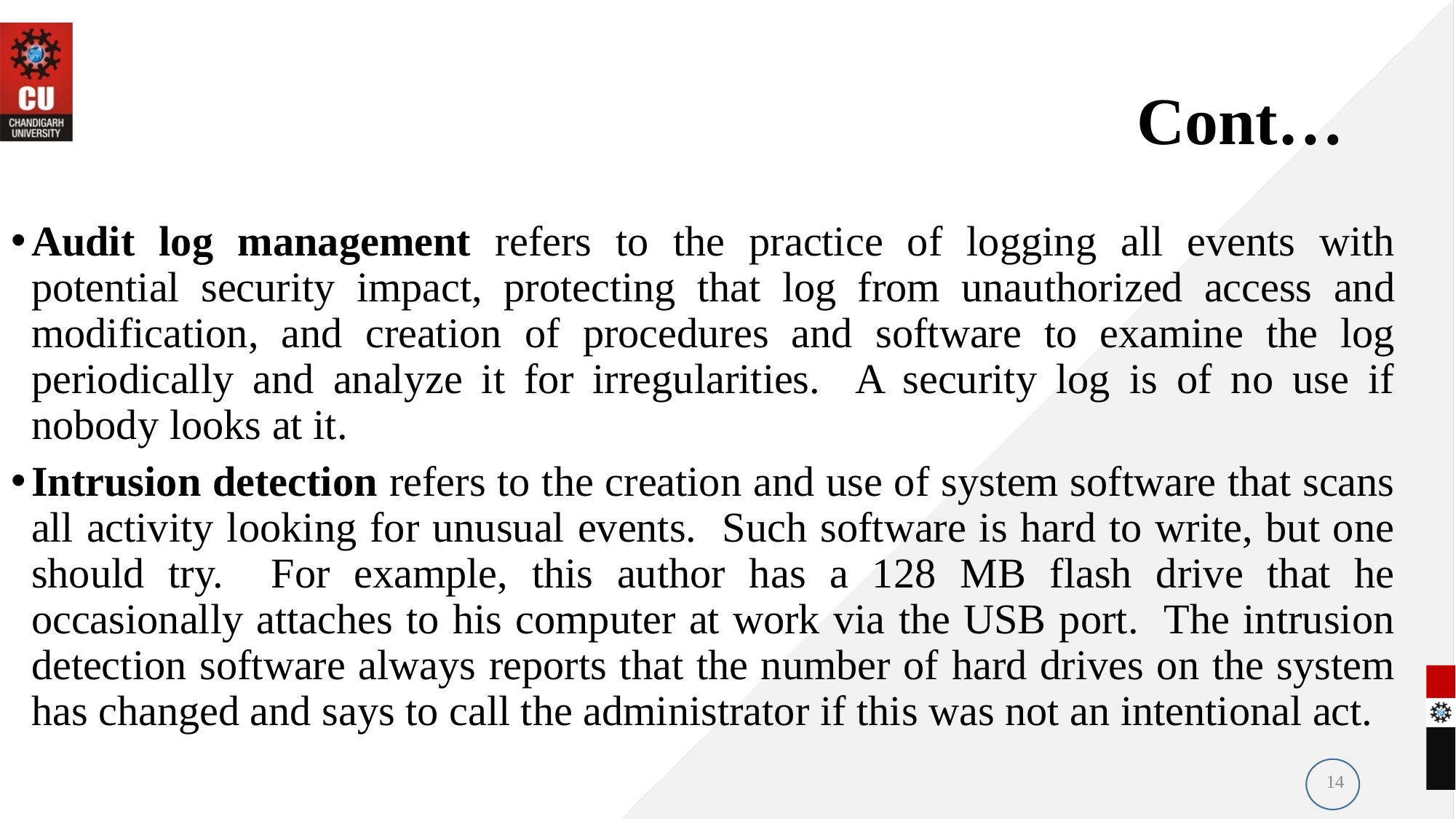

# Cont…

Audit log management refers to the practice of logging all events with potential security impact, protecting that log from unauthorized access and modification, and creation of procedures and software to examine the log periodically and analyze it for irregularities.  A security log is of no use if nobody looks at it.
Intrusion detection refers to the creation and use of system software that scans all activity looking for unusual events.  Such software is hard to write, but one should try.  For example, this author has a 128 MB flash drive that he occasionally attaches to his computer at work via the USB port.  The intrusion detection software always reports that the number of hard drives on the system has changed and says to call the administrator if this was not an intentional act.

14